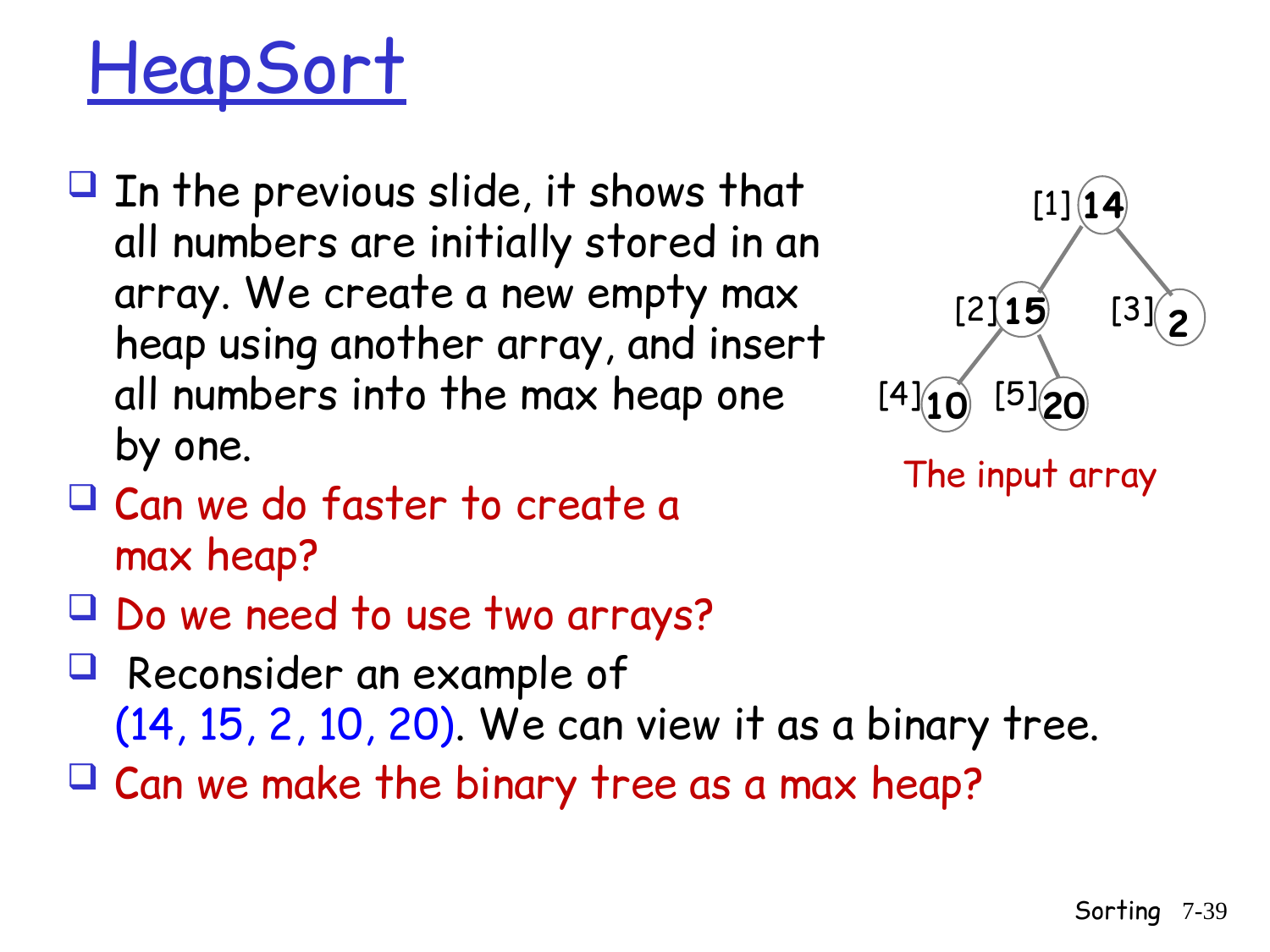

# HeapSort
In the previous slide, it shows that
all numbers are initially stored in an
array. We create a new empty max
heap using another array, and insert
all numbers into the max heap one
by one.
Can we do faster to create a
max heap?
Do we need to use two arrays?
 Reconsider an example of
(14, 15, 2, 10, 20). We can view it as a binary tree.
Can we make the binary tree as a max heap?
[1]
14

[2]
15

[3]

2

[4]
[5]
10

20

The input array
Sorting
7-39